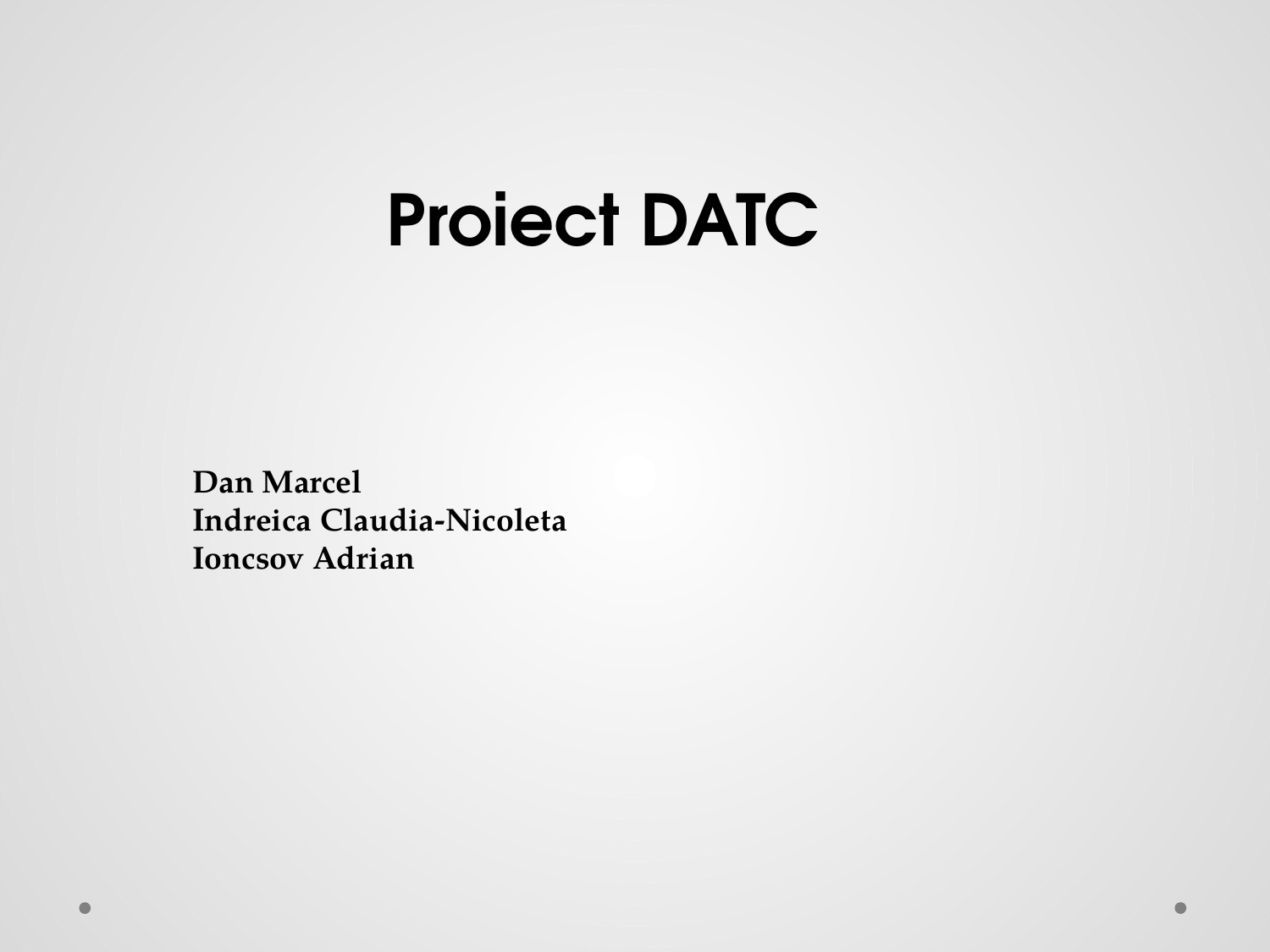

#
Proiect DATC
Dan Marcel
Indreica Claudia-Nicoleta
Ioncsov Adrian